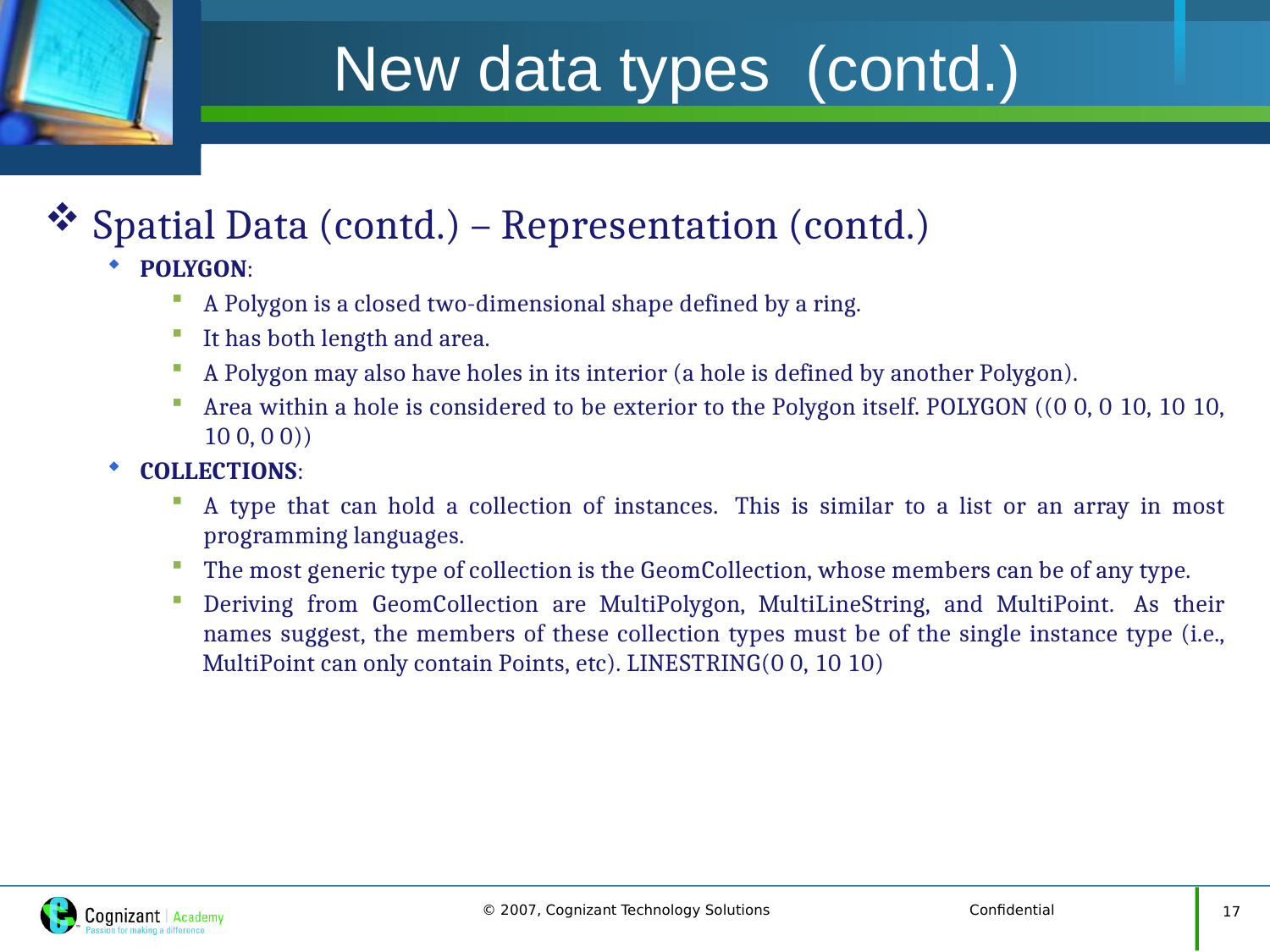

# New data types  (contd.)
Spatial Data (contd.) – Representation (contd.)
POLYGON:
A Polygon is a closed two-dimensional shape defined by a ring.
It has both length and area.
A Polygon may also have holes in its interior (a hole is defined by another Polygon).
Area within a hole is considered to be exterior to the Polygon itself. POLYGON ((0 0, 0 10, 10 10, 10 0, 0 0))
COLLECTIONS:
A type that can hold a collection of instances.  This is similar to a list or an array in most programming languages.
The most generic type of collection is the GeomCollection, whose members can be of any type.
Deriving from GeomCollection are MultiPolygon, MultiLineString, and MultiPoint.  As their names suggest, the members of these collection types must be of the single instance type (i.e., MultiPoint can only contain Points, etc). LINESTRING(0 0, 10 10)
17